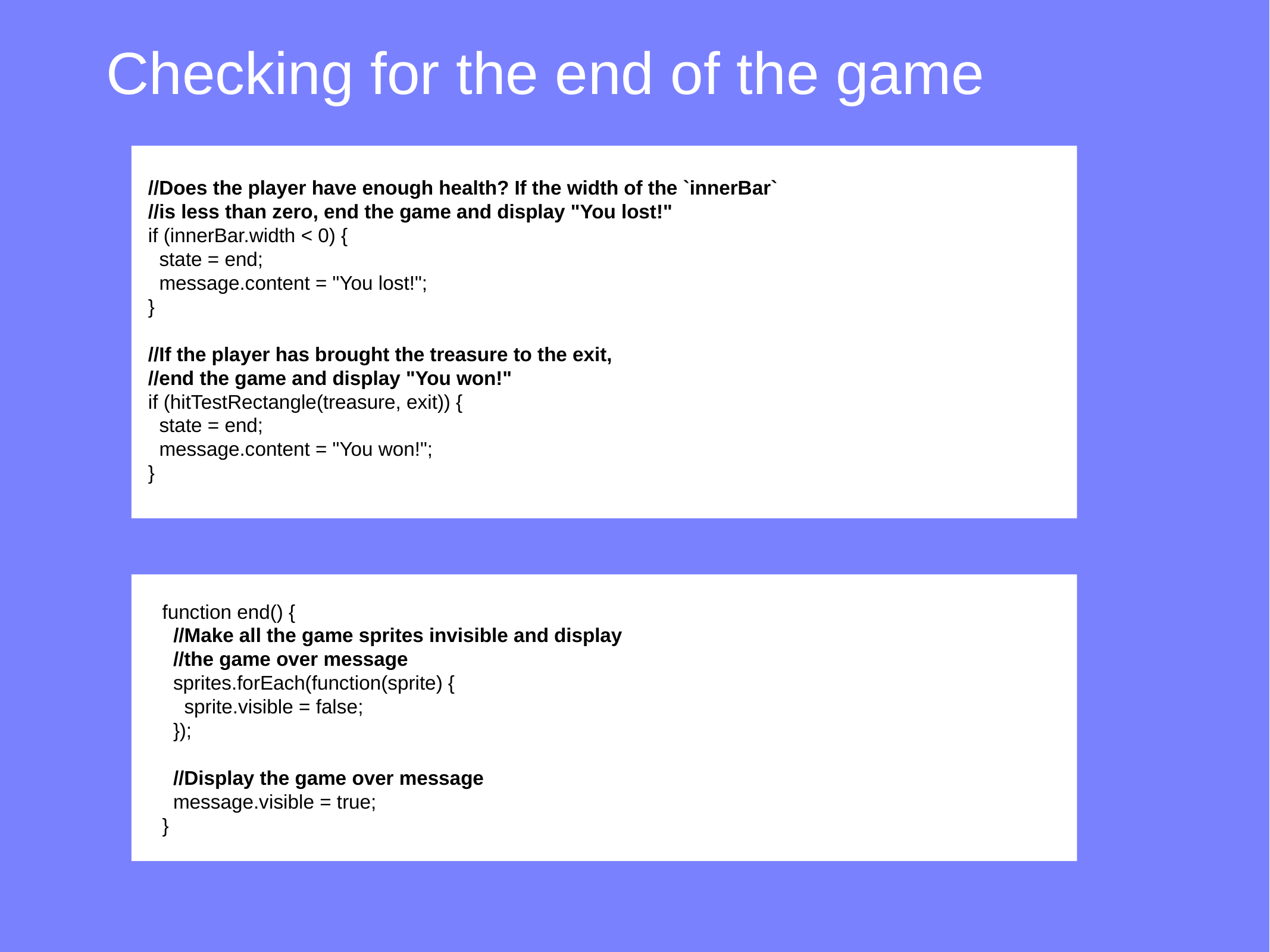

Checking for the end of the game

  //Does the player have enough health? If the width of the `innerBar`
  //is less than zero, end the game and display "You lost!"
  if (innerBar.width < 0) {
    state = end;
    message.content = "You lost!";
  }

  //If the player has brought the treasure to the exit,
  //end the game and display "You won!"
  if (hitTestRectangle(treasure, exit)) {
    state = end;
    message.content = "You won!";
  }

function end() {
  //Make all the game sprites invisible and display
  //the game over message
  sprites.forEach(function(sprite) {
    sprite.visible = false;
  });

  //Display the game over message
  message.visible = true;
}